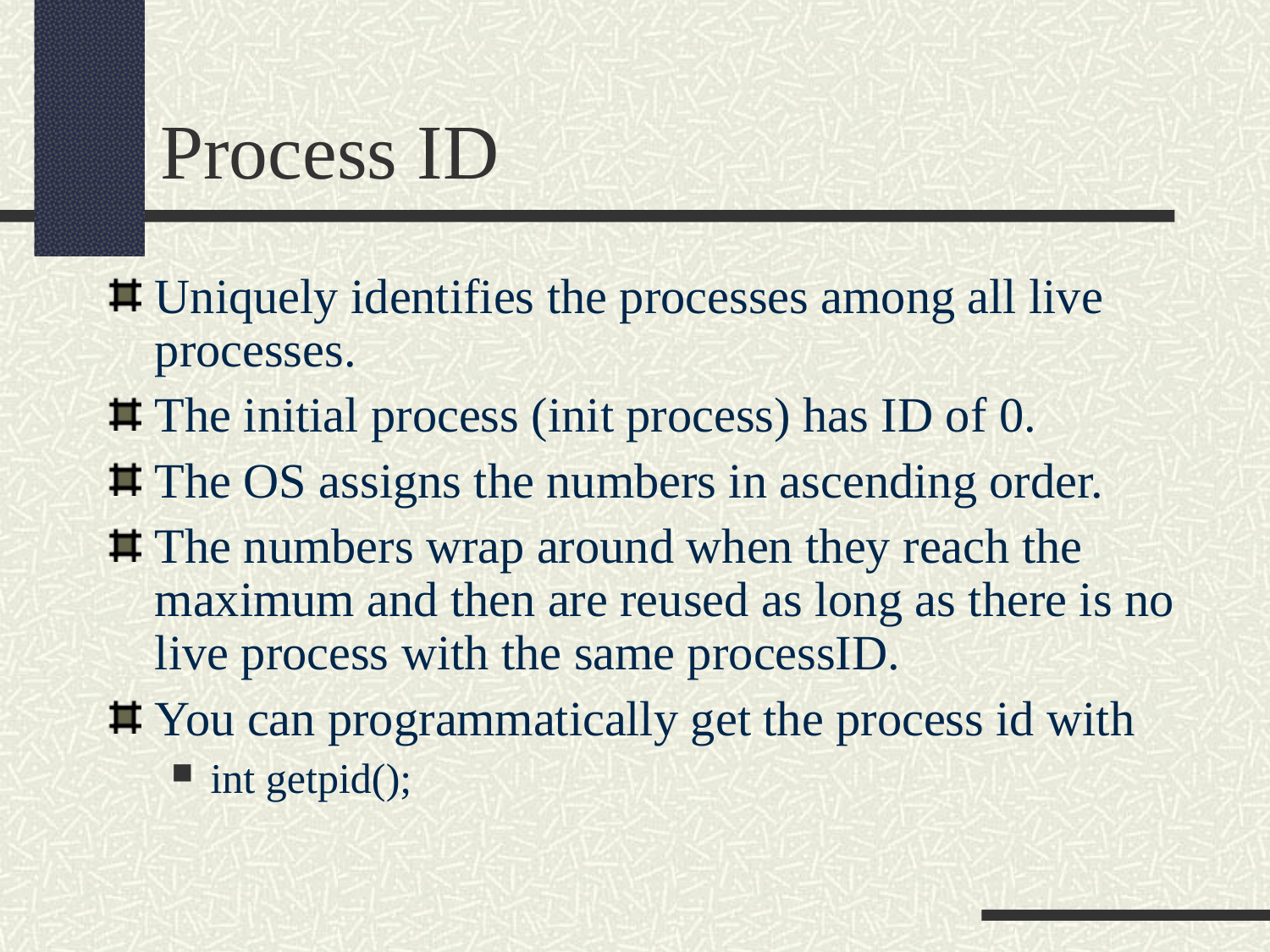

Process ID
Uniquely identifies the processes among all live processes.
The initial process (init process) has ID of 0.
The OS assigns the numbers in ascending order.
The numbers wrap around when they reach the maximum and then are reused as long as there is no live process with the same processID.
You can programmatically get the process id with
int getpid();